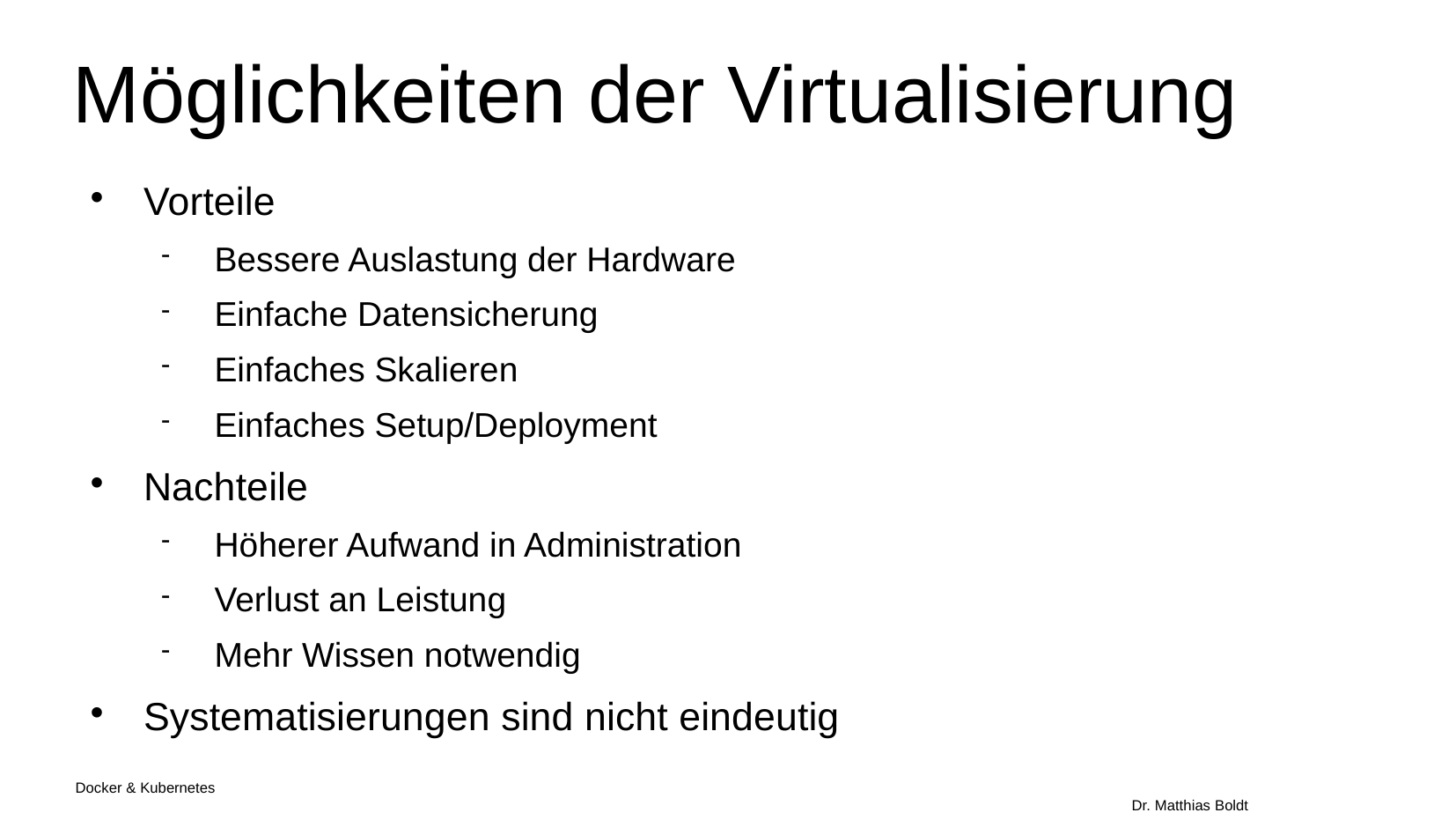

Möglichkeiten der Virtualisierung
Vorteile
Bessere Auslastung der Hardware
Einfache Datensicherung
Einfaches Skalieren
Einfaches Setup/Deployment
Nachteile
Höherer Aufwand in Administration
Verlust an Leistung
Mehr Wissen notwendig
Systematisierungen sind nicht eindeutig

Docker & Kubernetes																Dr. Matthias Boldt